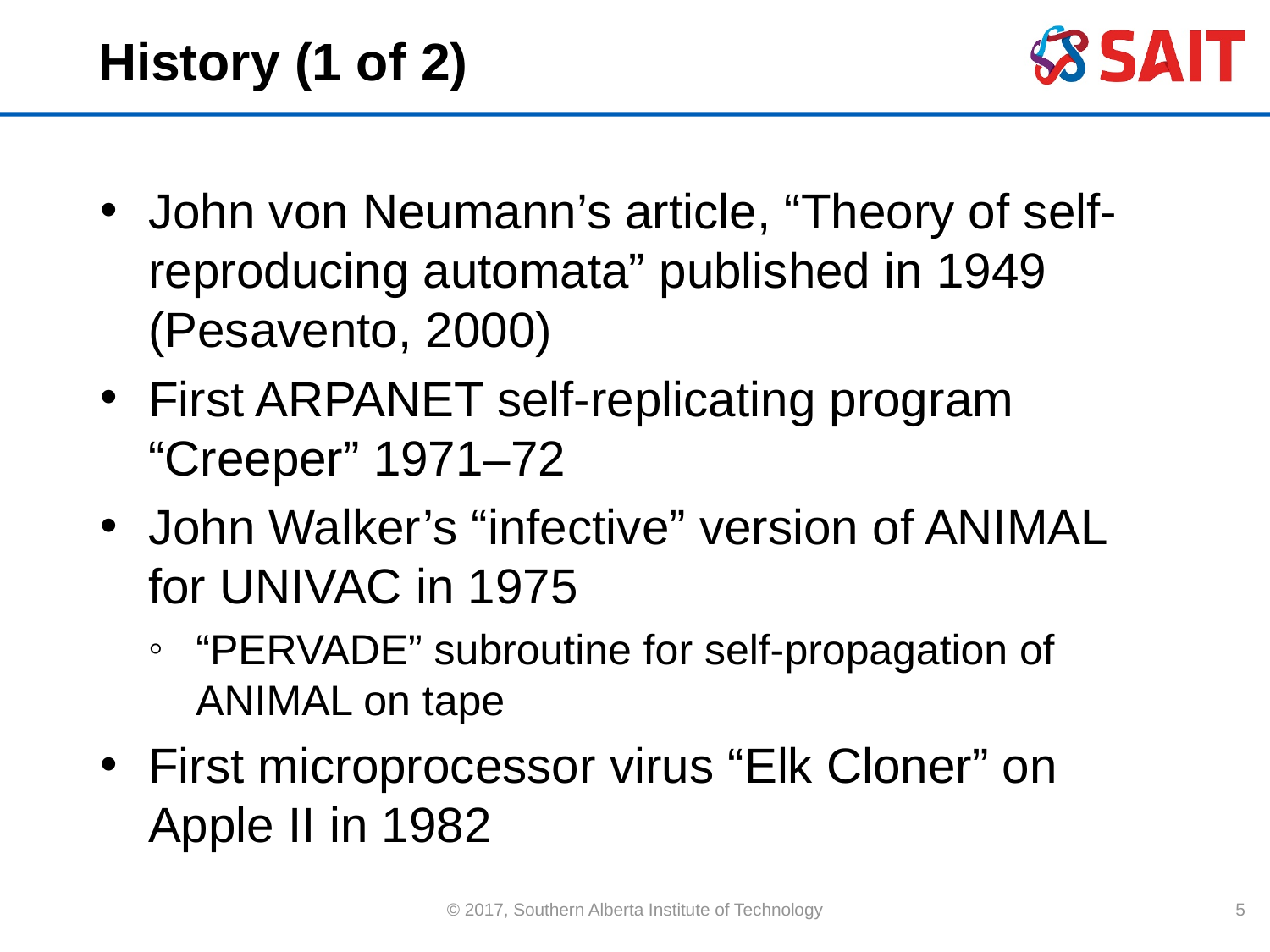

# History (1 of 2)
John von Neumann’s article, “Theory of self-reproducing automata” published in 1949 (Pesavento, 2000)
First ARPANET self-replicating program “Creeper” 1971–72
John Walker’s “infective” version of ANIMAL for UNIVAC in 1975
“PERVADE” subroutine for self-propagation of ANIMAL on tape
First microprocessor virus “Elk Cloner” on Apple II in 1982